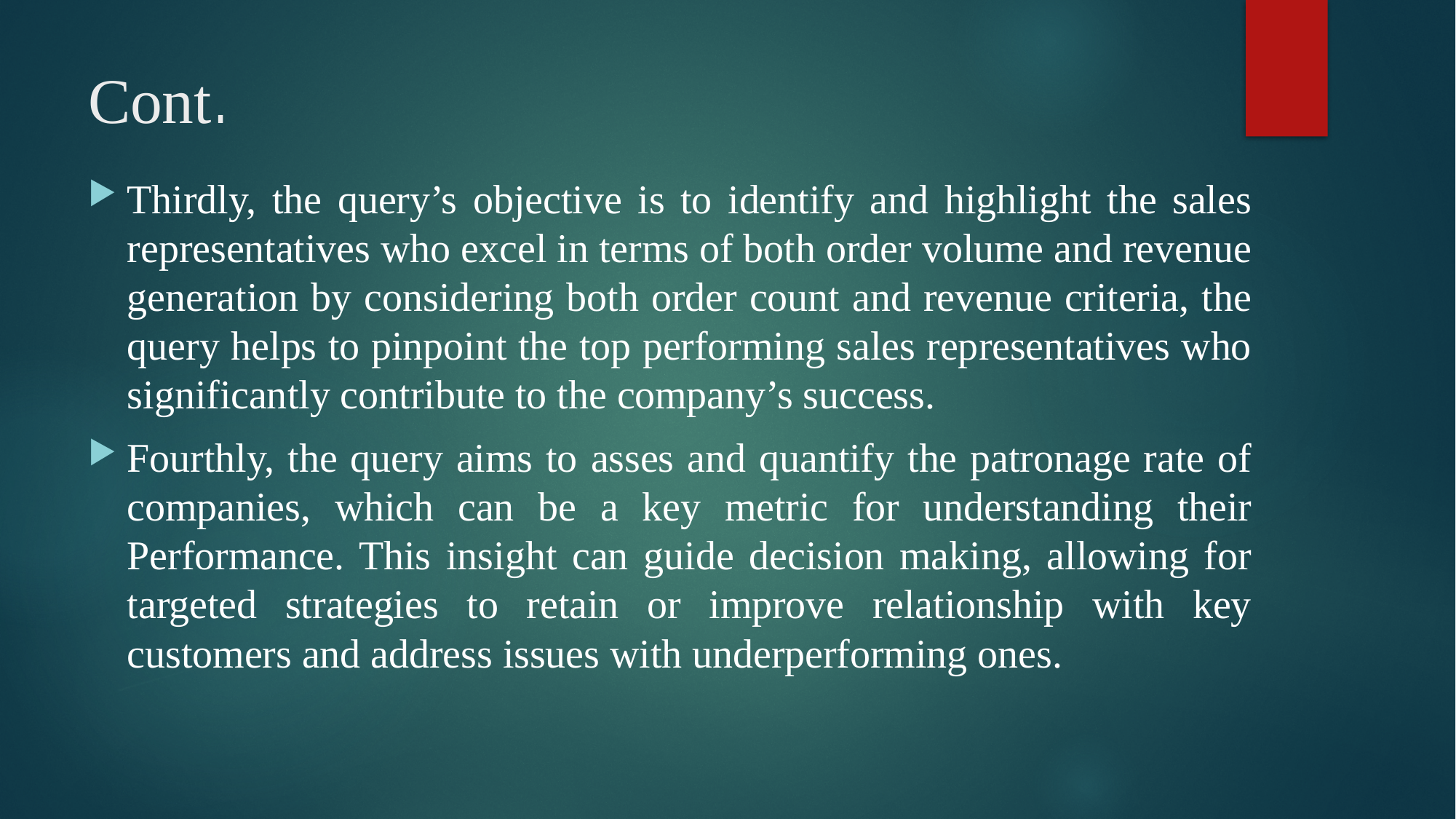

# Cont.
Thirdly, the query’s objective is to identify and highlight the sales representatives who excel in terms of both order volume and revenue generation by considering both order count and revenue criteria, the query helps to pinpoint the top performing sales representatives who significantly contribute to the company’s success.
Fourthly, the query aims to asses and quantify the patronage rate of companies, which can be a key metric for understanding their Performance. This insight can guide decision making, allowing for targeted strategies to retain or improve relationship with key customers and address issues with underperforming ones.